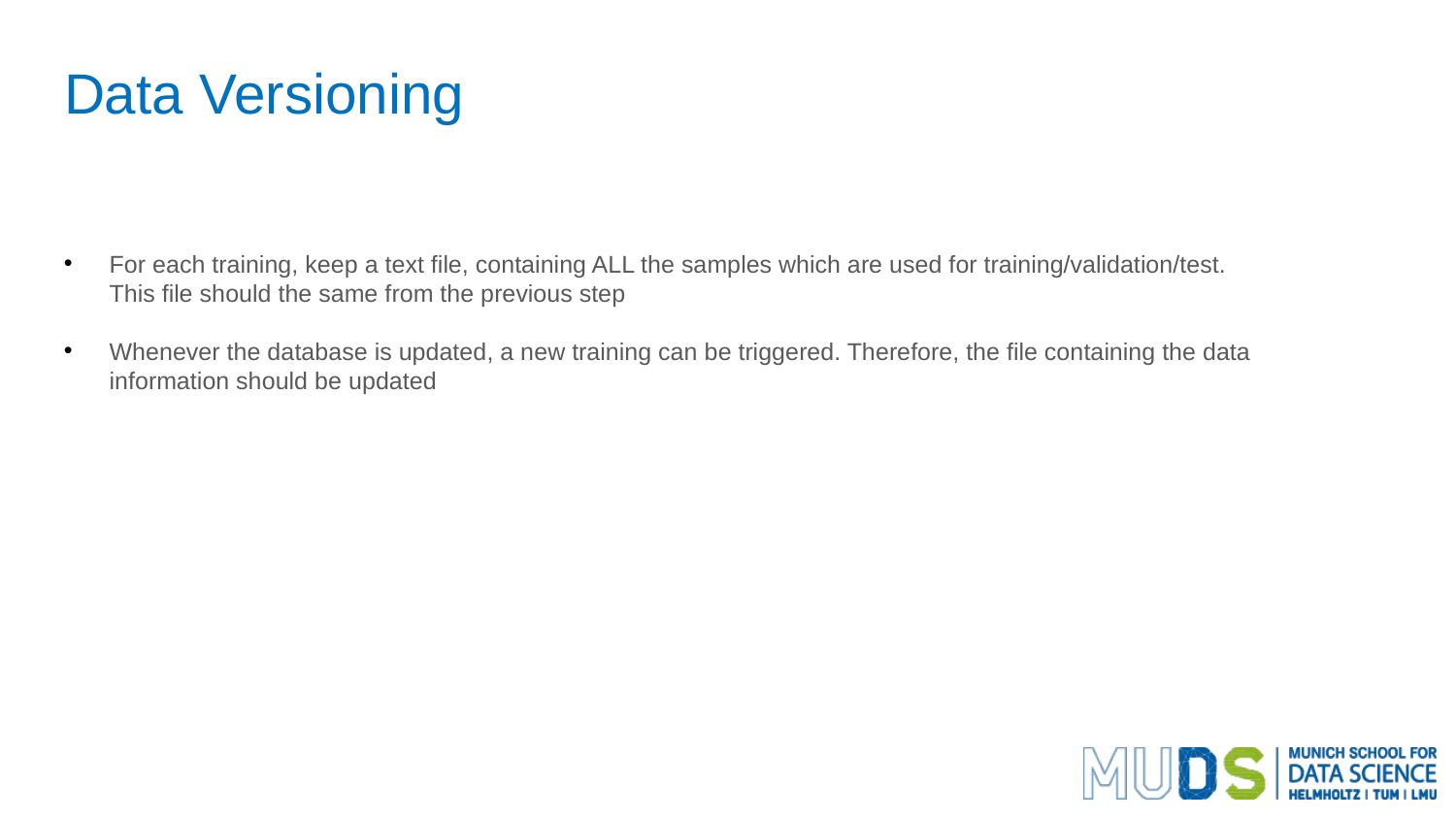

Data Versioning

For each training, keep a text file, containing ALL the samples which are used for training/validation/test. This file should the same from the previous step

Whenever the database is updated, a new training can be triggered. Therefore, the file containing the data information should be updated